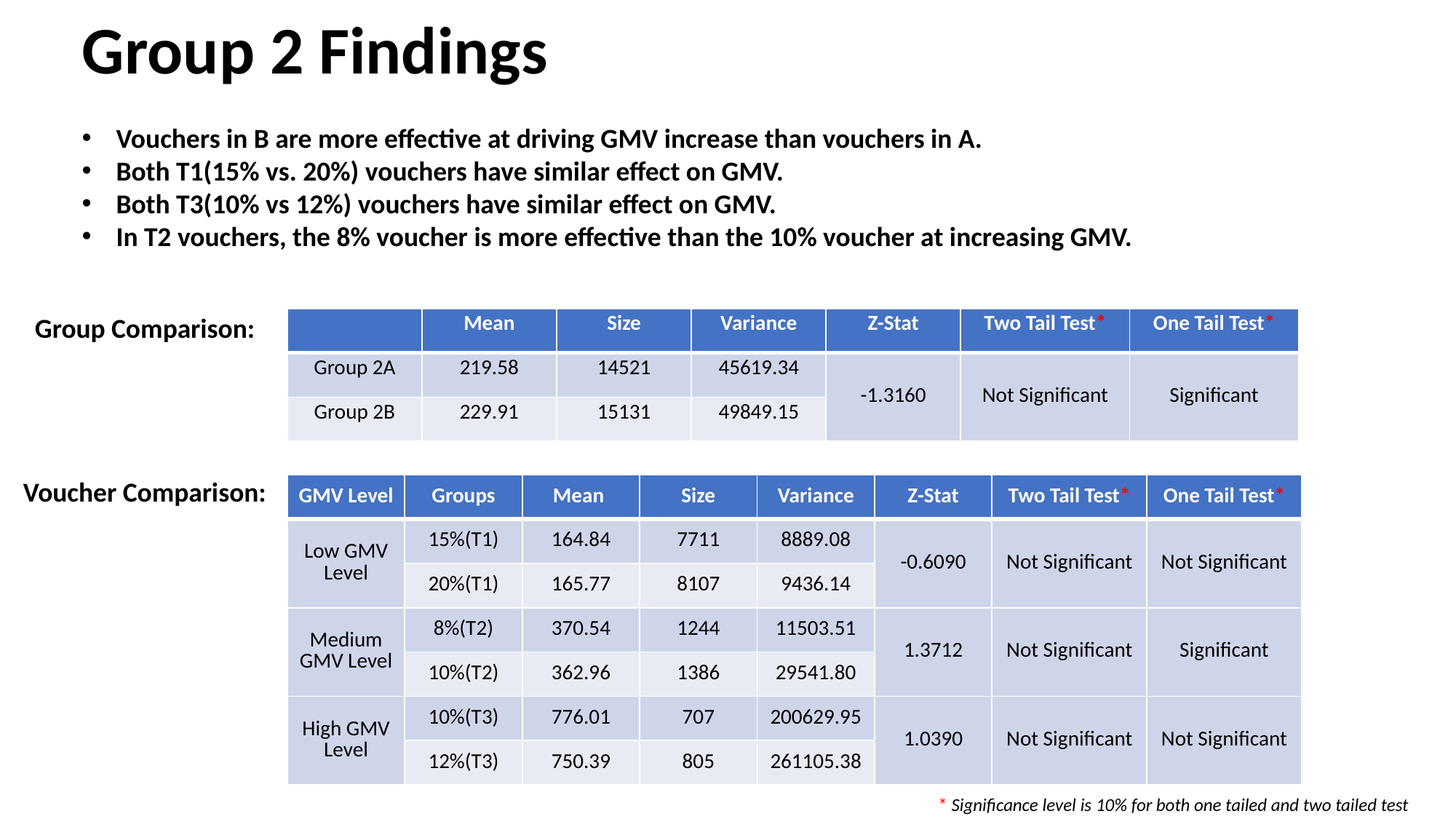

Group 2 Findings
Vouchers in B are more effective at driving GMV increase than vouchers in A.
Both T1(15% vs. 20%) vouchers have similar effect on GMV.
Both T3(10% vs 12%) vouchers have similar effect on GMV.
In T2 vouchers, the 8% voucher is more effective than the 10% voucher at increasing GMV.
Group Comparison:
|  | Mean | Size | Variance | Z-Stat | Two Tail Test\* | One Tail Test\* |
| --- | --- | --- | --- | --- | --- | --- |
| Group 2A | 219.58 | 14521 | 45619.34 | -1.3160 | Not Significant | Significant |
| Group 2B | 229.91 | 15131 | 49849.15 |  |  |  |
Voucher Comparison:
| GMV Level | Groups | Mean | Size | Variance | Z-Stat | Two Tail Test\* | One Tail Test\* |
| --- | --- | --- | --- | --- | --- | --- | --- |
| Low GMV Level | 15%(T1) | 164.84 | 7711 | 8889.08 | -0.6090 | Not Significant | Not Significant |
|  | 20%(T1) | 165.77 | 8107 | 9436.14 |  |  |  |
| Medium GMV Level | 8%(T2) | 370.54 | 1244 | 11503.51 | 1.3712 | Not Significant | Significant |
|  | 10%(T2) | 362.96 | 1386 | 29541.80 |  |  |  |
| High GMV Level | 10%(T3) | 776.01 | 707 | 200629.95 | 1.0390 | Not Significant | Not Significant |
|  | 12%(T3) | 750.39 | 805 | 261105.38 |  |  |  |
* Significance level is 10% for both one tailed and two tailed test